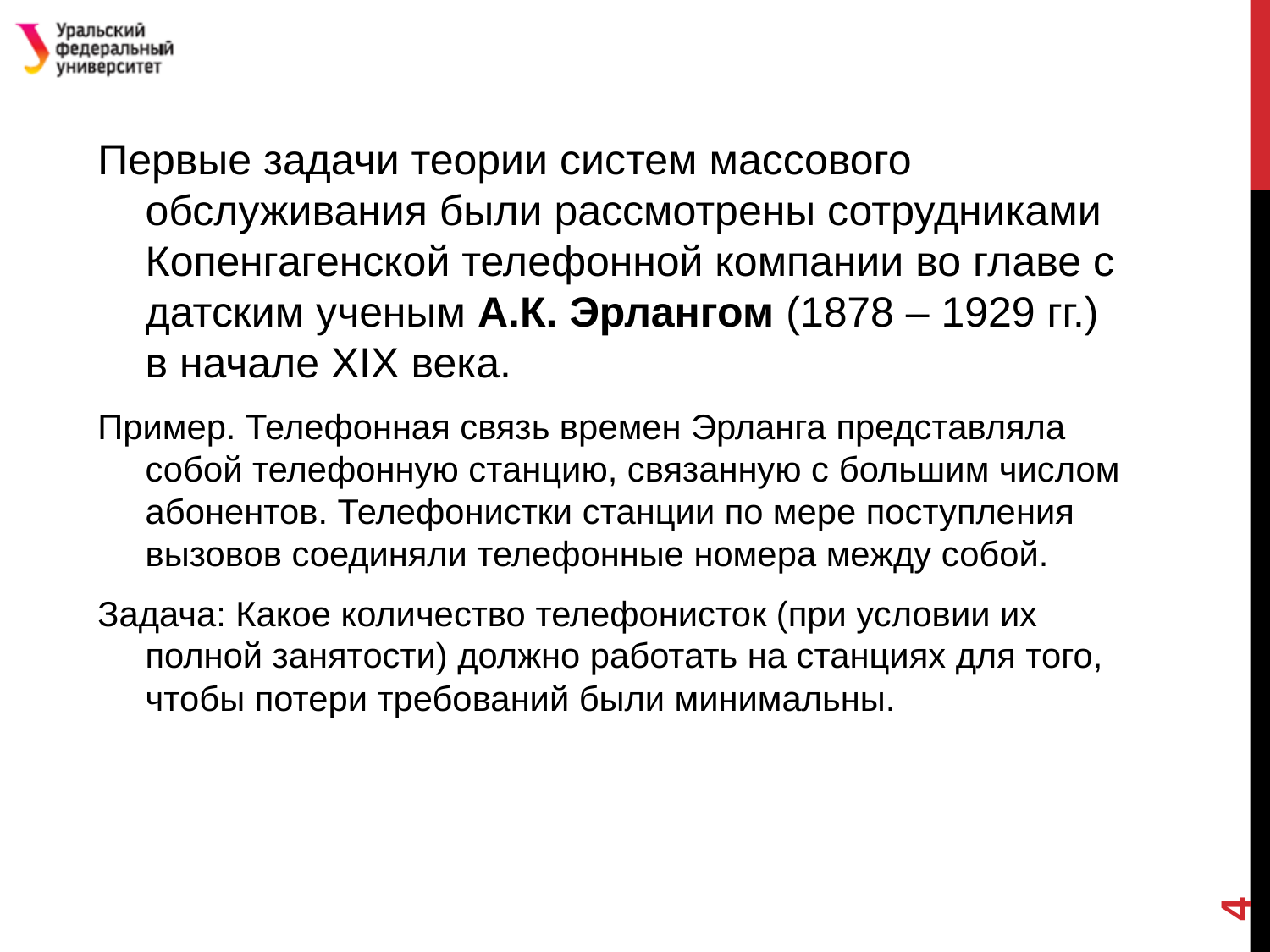

#
Первые задачи теории систем массового обслуживания были рассмотрены сотрудниками Копенгагенской телефонной компании во главе с датским ученым А.К. Эрлангом (1878 – 1929 гг.) в начале XIX века.
Пример. Телефонная связь времен Эрланга представляла собой телефонную станцию, связанную с большим числом абонентов. Телефонистки станции по мере поступления вызовов соединяли телефонные номера между собой.
Задача: Какое количество телефонисток (при условии их полной занятости) должно работать на станциях для того, чтобы потери требований были минимальны.

4